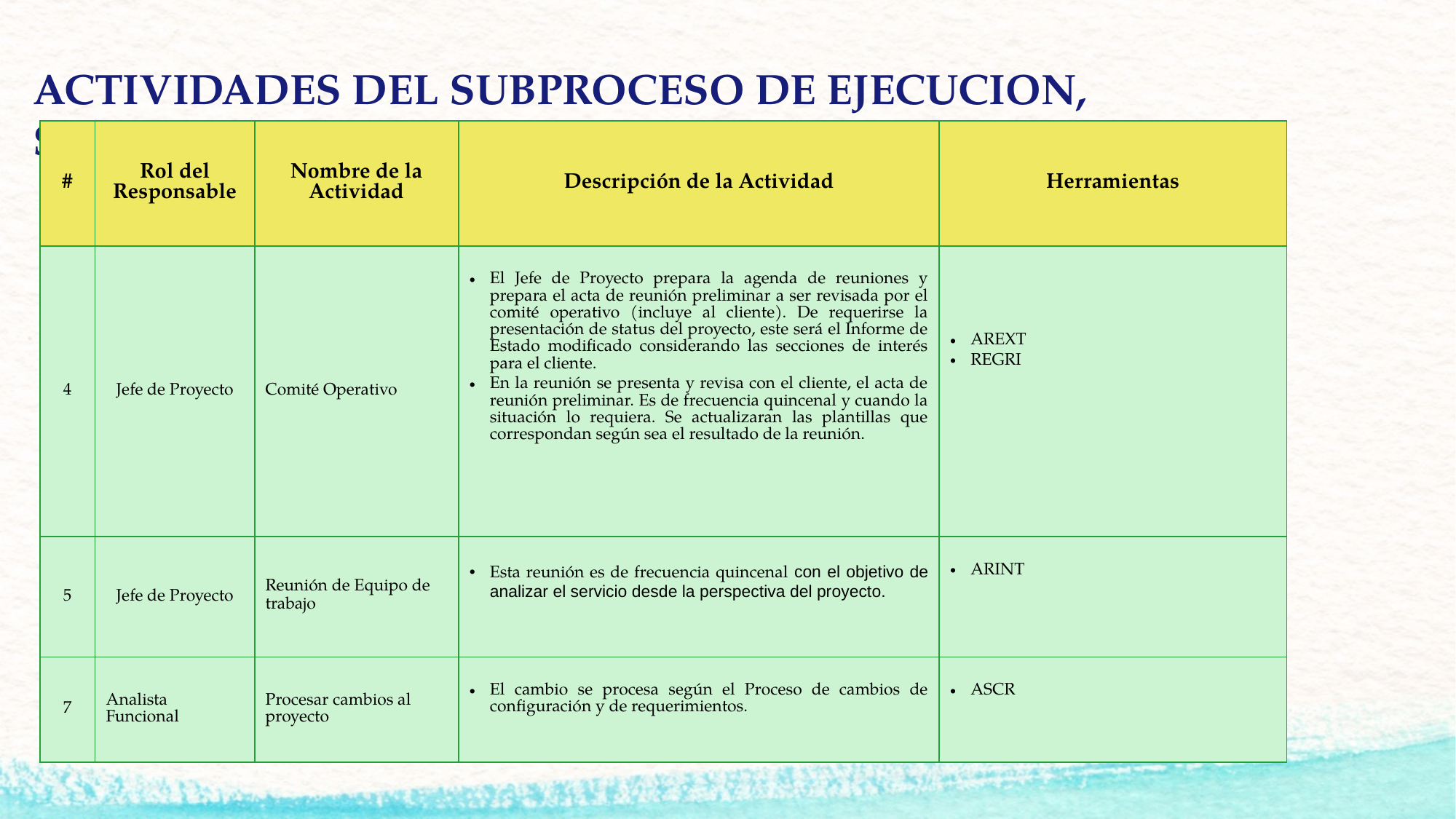

ACTIVIDADES DEL SUBPROCESO DE EJECUCION, SEGUIMIENTO Y CONTROL

| # | Rol del Responsable | Nombre de la Actividad | Descripción de la Actividad | Herramientas |
| --- | --- | --- | --- | --- |
| 4 | Jefe de Proyecto | Comité Operativo | El Jefe de Proyecto prepara la agenda de reuniones y prepara el acta de reunión preliminar a ser revisada por el comité operativo (incluye al cliente). De requerirse la presentación de status del proyecto, este será el Informe de Estado modificado considerando las secciones de interés para el cliente. En la reunión se presenta y revisa con el cliente, el acta de reunión preliminar. Es de frecuencia quincenal y cuando la situación lo requiera. Se actualizaran las plantillas que correspondan según sea el resultado de la reunión. | AREXT REGRI |
| 5 | Jefe de Proyecto | Reunión de Equipo de trabajo | Esta reunión es de frecuencia quincenal con el objetivo de analizar el servicio desde la perspectiva del proyecto. | ARINT |
| 7 | Analista Funcional | Procesar cambios al proyecto | El cambio se procesa según el Proceso de cambios de configuración y de requerimientos. | ASCR |